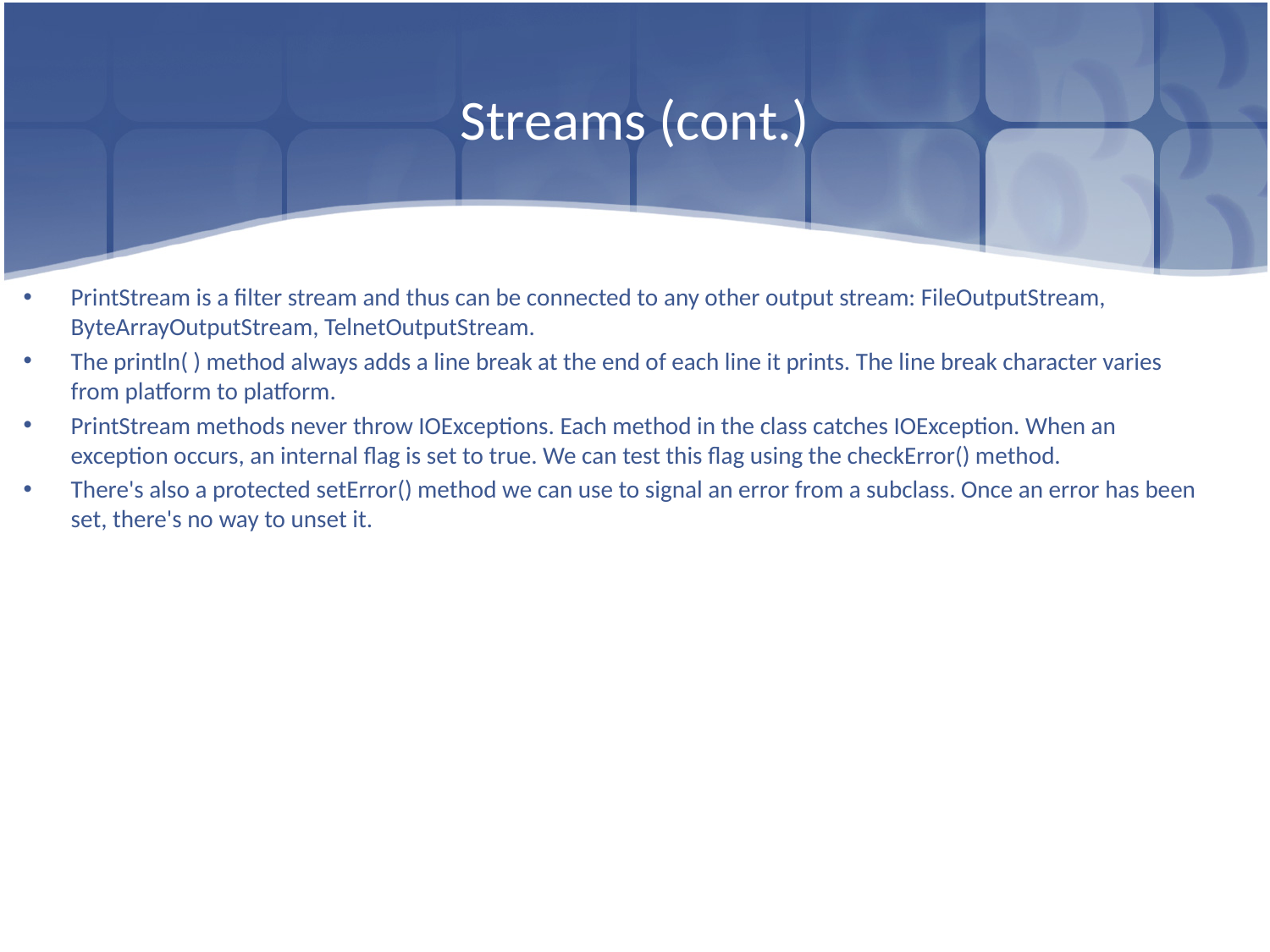

# Streams (cont.)
PrintStream is a filter stream and thus can be connected to any other output stream: FileOutputStream, ByteArrayOutputStream, TelnetOutputStream.
The println( ) method always adds a line break at the end of each line it prints. The line break character varies from platform to platform.
PrintStream methods never throw IOExceptions. Each method in the class catches IOException. When an exception occurs, an internal flag is set to true. We can test this flag using the checkError() method.
There's also a protected setError() method we can use to signal an error from a subclass. Once an error has been set, there's no way to unset it.